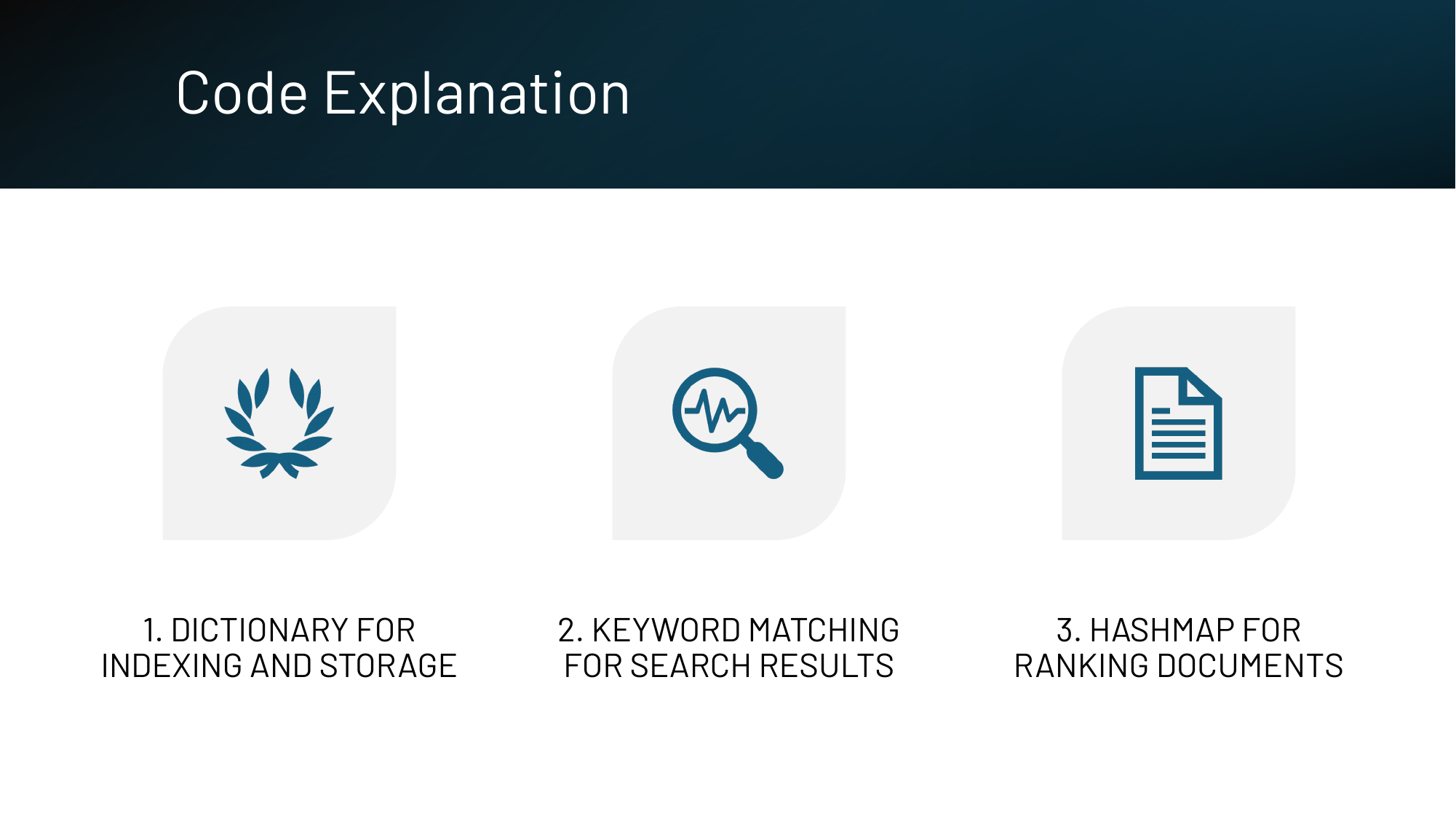

# Code Explanation
1. Dictionary for indexing and Storage
2. Keyword matching for search results
3. HashMap for ranking documents